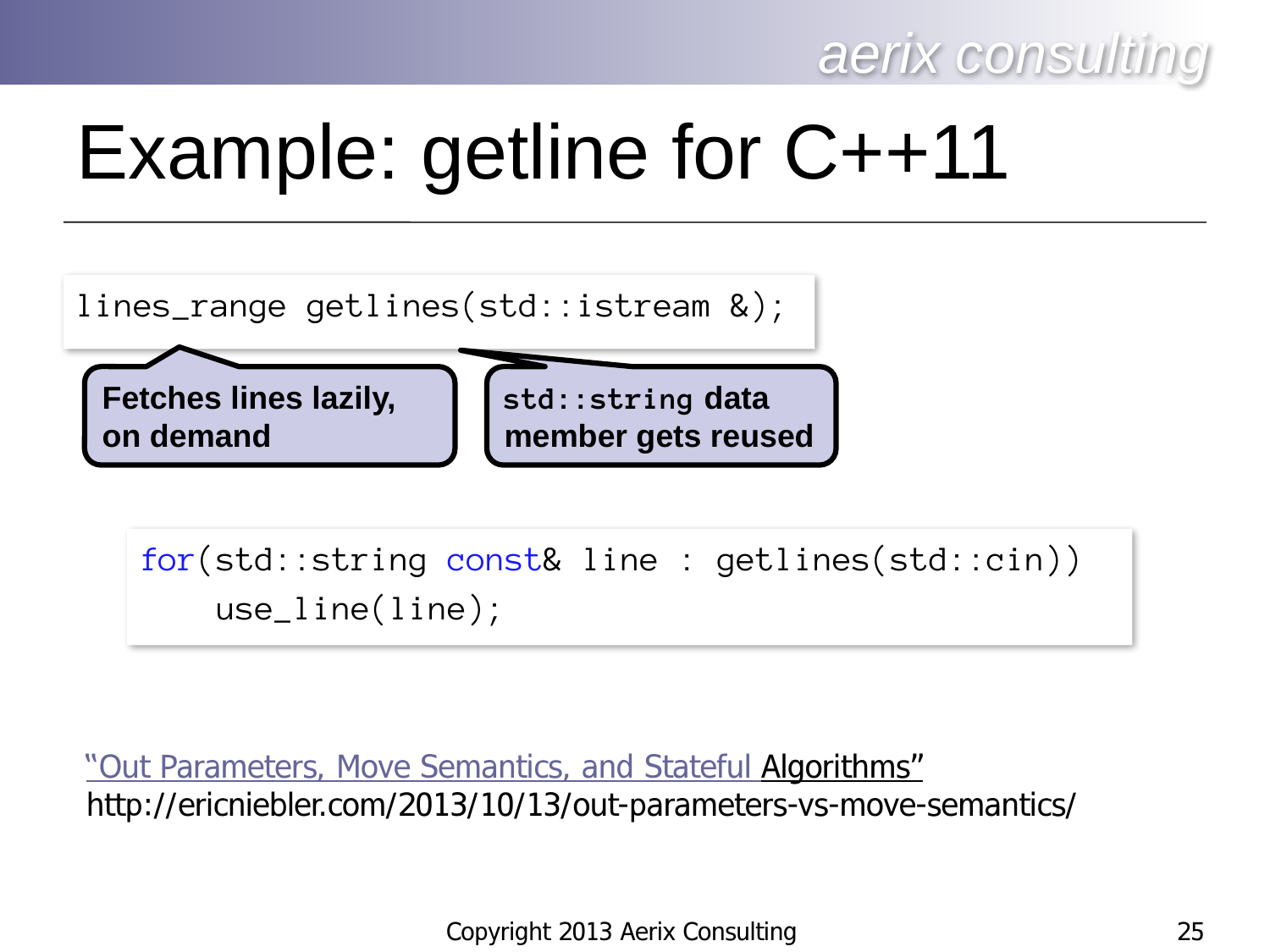

# Example: getline for C++11
lines_range getlines(std::istream &);
Fetches lines lazily, on demand
std::string data member gets reused
for(std::string const& line : getlines(std::cin))
    use_line(line);

“Out Parameters, Move Semantics, and Stateful Algorithms” http://ericniebler.com/2013/10/13/out-parameters-vs-move-semantics/
25
Copyright 2013 Aerix Consulting